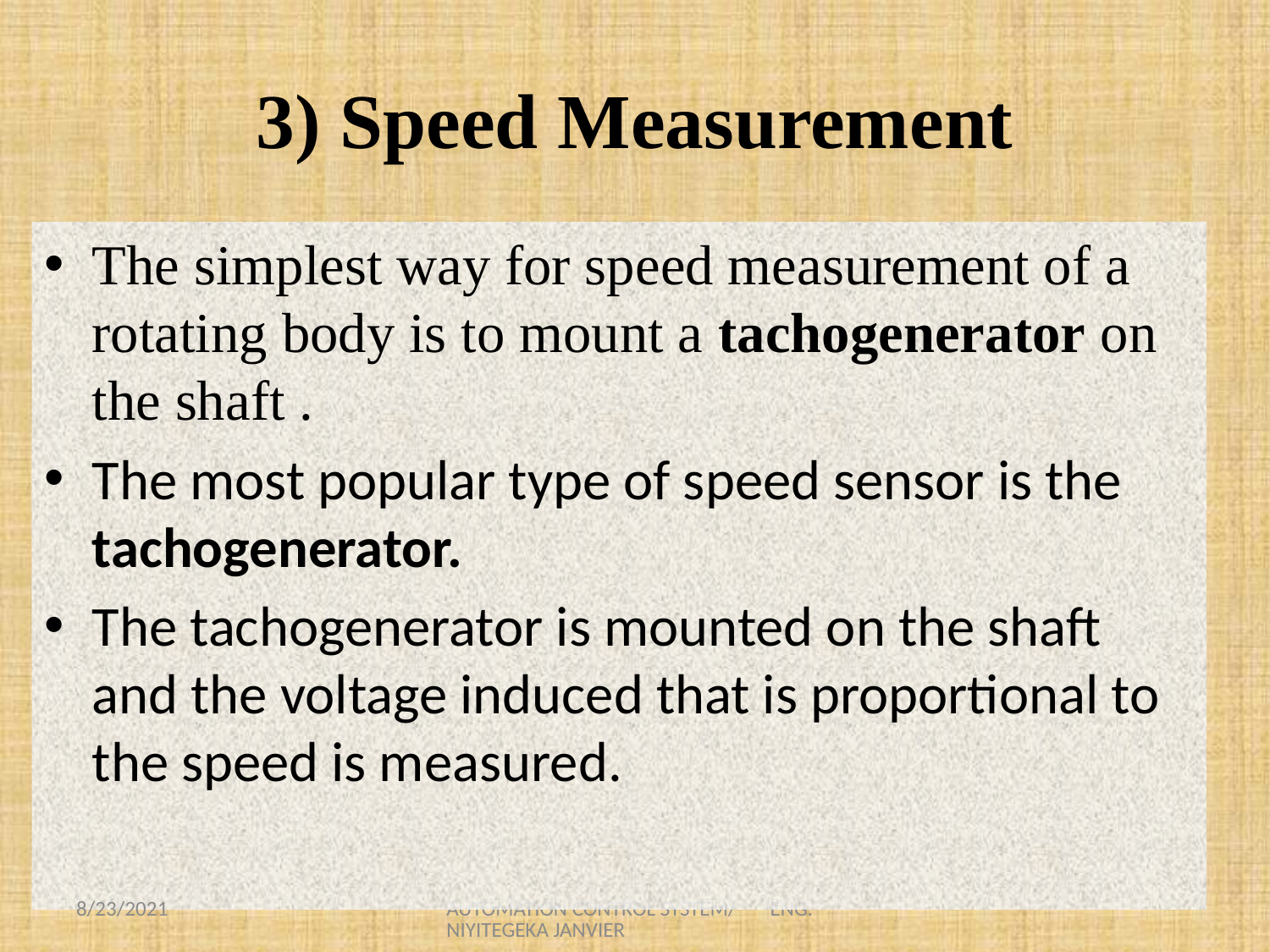

# 3) Speed Measurement
The simplest way for speed measurement of a rotating body is to mount a tachogenerator on the shaft .
The most popular type of speed sensor is the tachogenerator.
The tachogenerator is mounted on the shaft and the voltage induced that is proportional to the speed is measured.

8/23/2021
AUTOMATION CONTROL SYSTEM/       ENG. NIYITEGEKA JANVIER